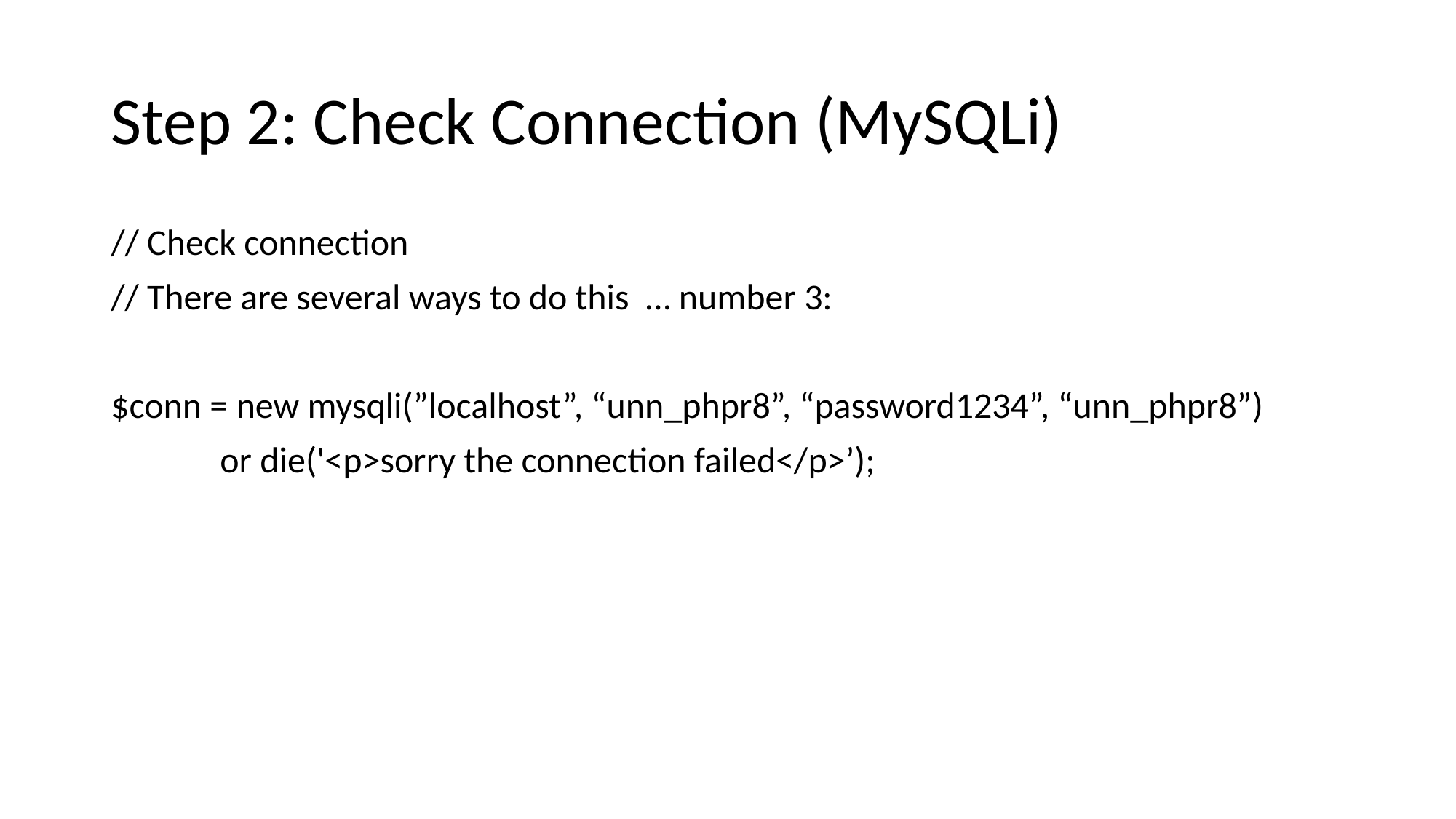

# Step 2: Check Connection (MySQLi)
// Check connection
// There are several ways to do this  … number 3:

$conn = new mysqli(”localhost”, “unn_phpr8”, “password1234”, “unn_phpr8”)
	or die('<p>sorry the connection failed</p>’);